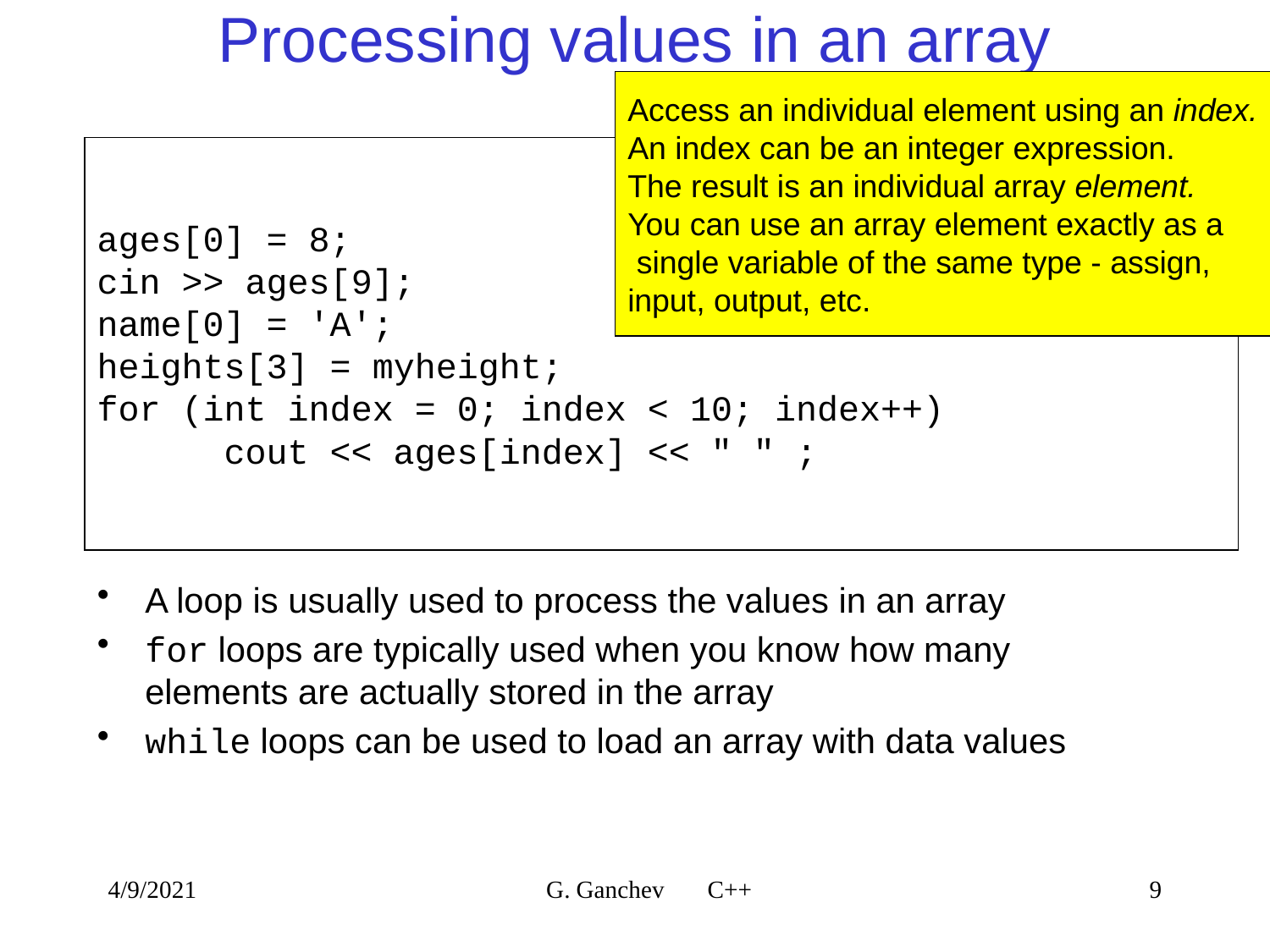

# Processing values in an array
Access an individual element using an index.
An index can be an integer expression.
The result is an individual array element.
You can use an array element exactly as a
 single variable of the same type - assign,
input, output, etc.
ages[0] = 8;
cin >> ages[9];
name[0] = 'A';
heights[3] = myheight;
for (int index = 0; index < 10; index++)
	cout << ages[index] << " " ;
A loop is usually used to process the values in an array
for loops are typically used when you know how many elements are actually stored in the array
while loops can be used to load an array with data values
4/9/2021
G. Ganchev       C++
9